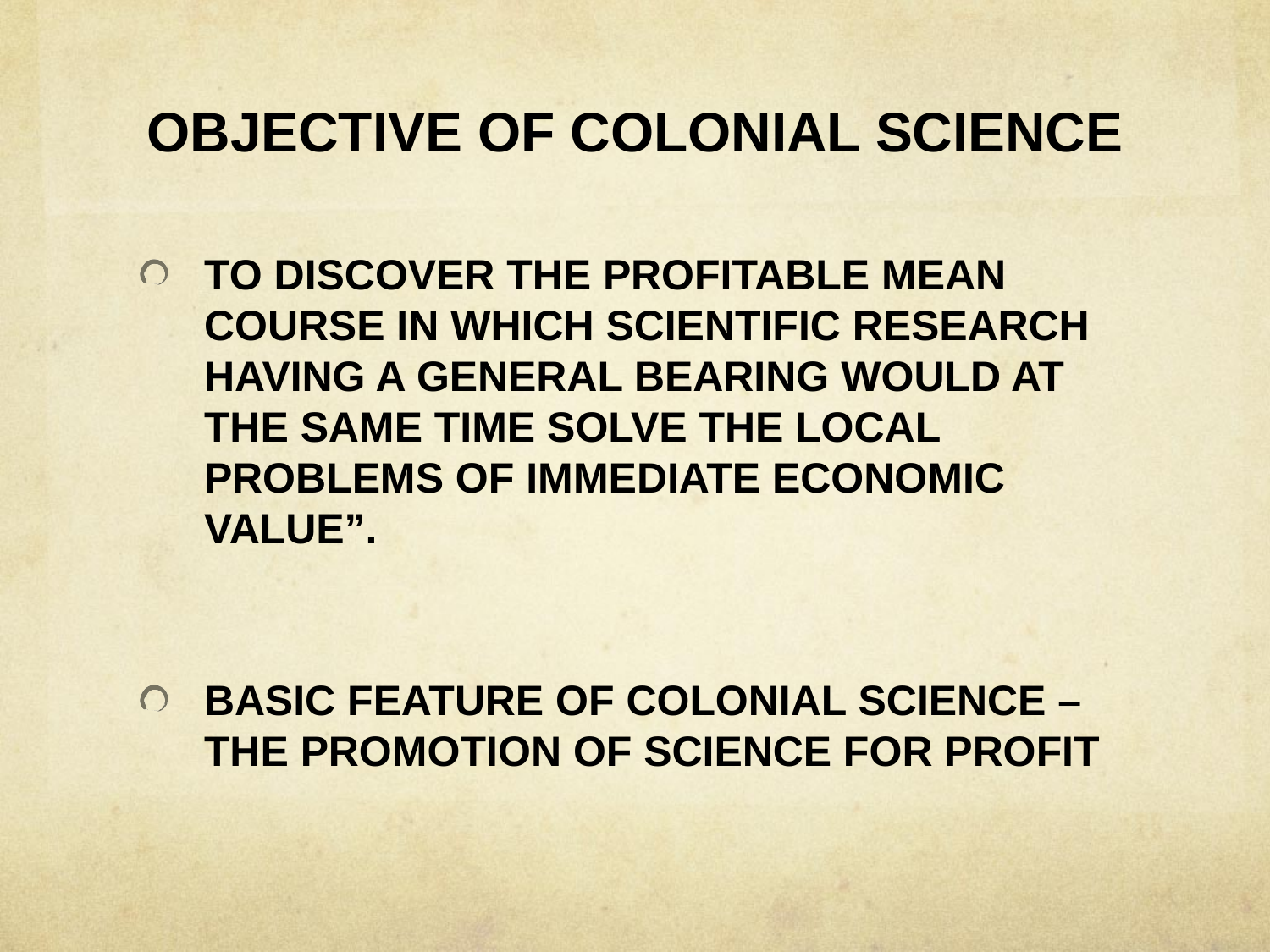

# OBJECTIVE OF COLONIAL SCIENCE
TO DISCOVER THE PROFITABLE MEAN COURSE IN WHICH SCIENTIFIC RESEARCH HAVING A GENERAL BEARING WOULD AT THE SAME TIME SOLVE THE LOCAL PROBLEMS OF IMMEDIATE ECONOMIC VALUE”.

BASIC FEATURE OF COLONIAL SCIENCE – THE PROMOTION OF SCIENCE FOR PROFIT